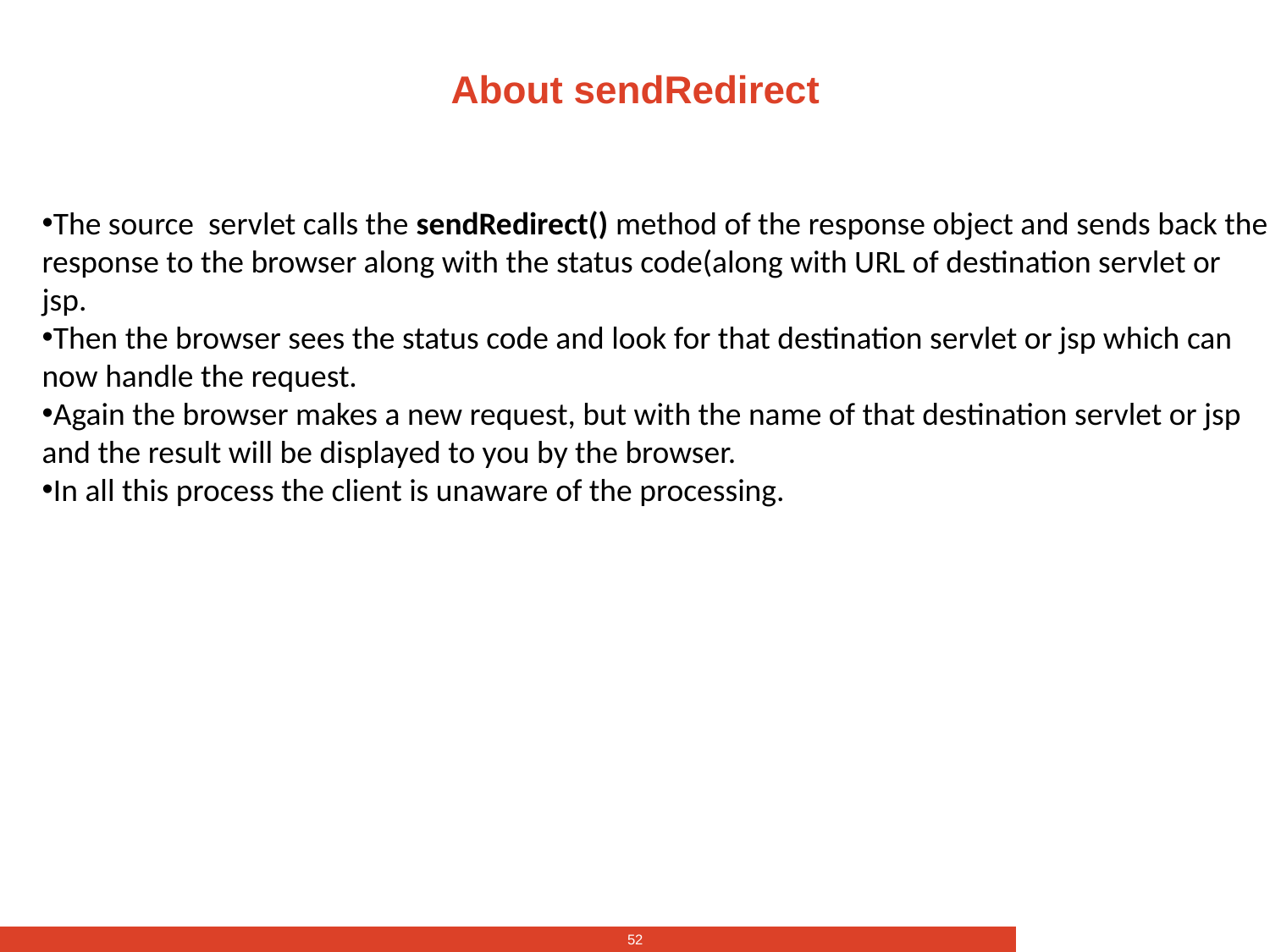

# About sendRedirect
The source  servlet calls the sendRedirect() method of the response object and sends back the response to the browser along with the status code(along with URL of destination servlet or jsp.
Then the browser sees the status code and look for that destination servlet or jsp which can now handle the request.
Again the browser makes a new request, but with the name of that destination servlet or jsp  and the result will be displayed to you by the browser.
In all this process the client is unaware of the processing.